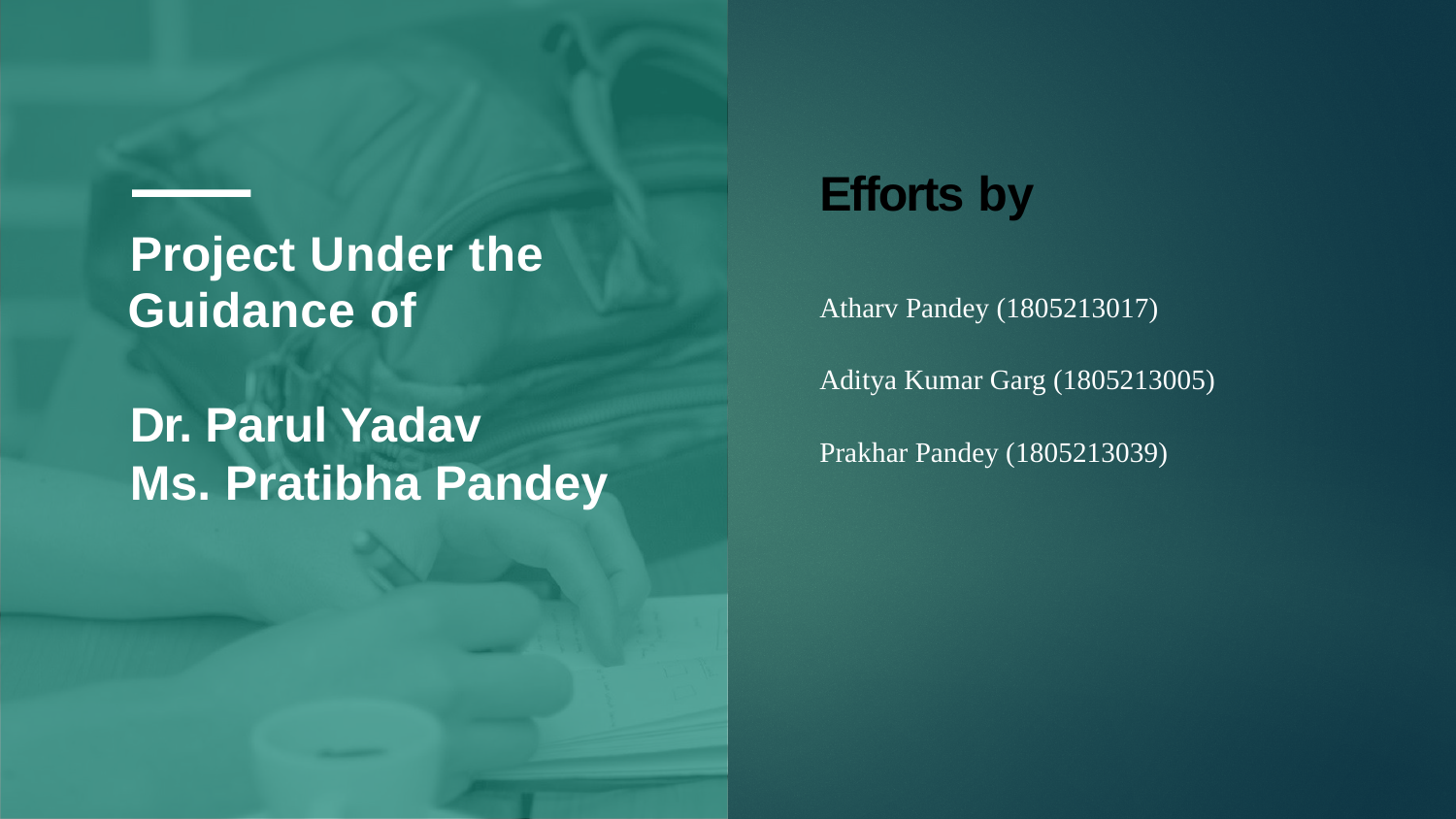

# Efforts by
Project Under the Guidance of

Dr. Parul Yadav
Ms. Pratibha Pandey
Atharv Pandey (1805213017)

Aditya Kumar Garg (1805213005)

Prakhar Pandey (1805213039)